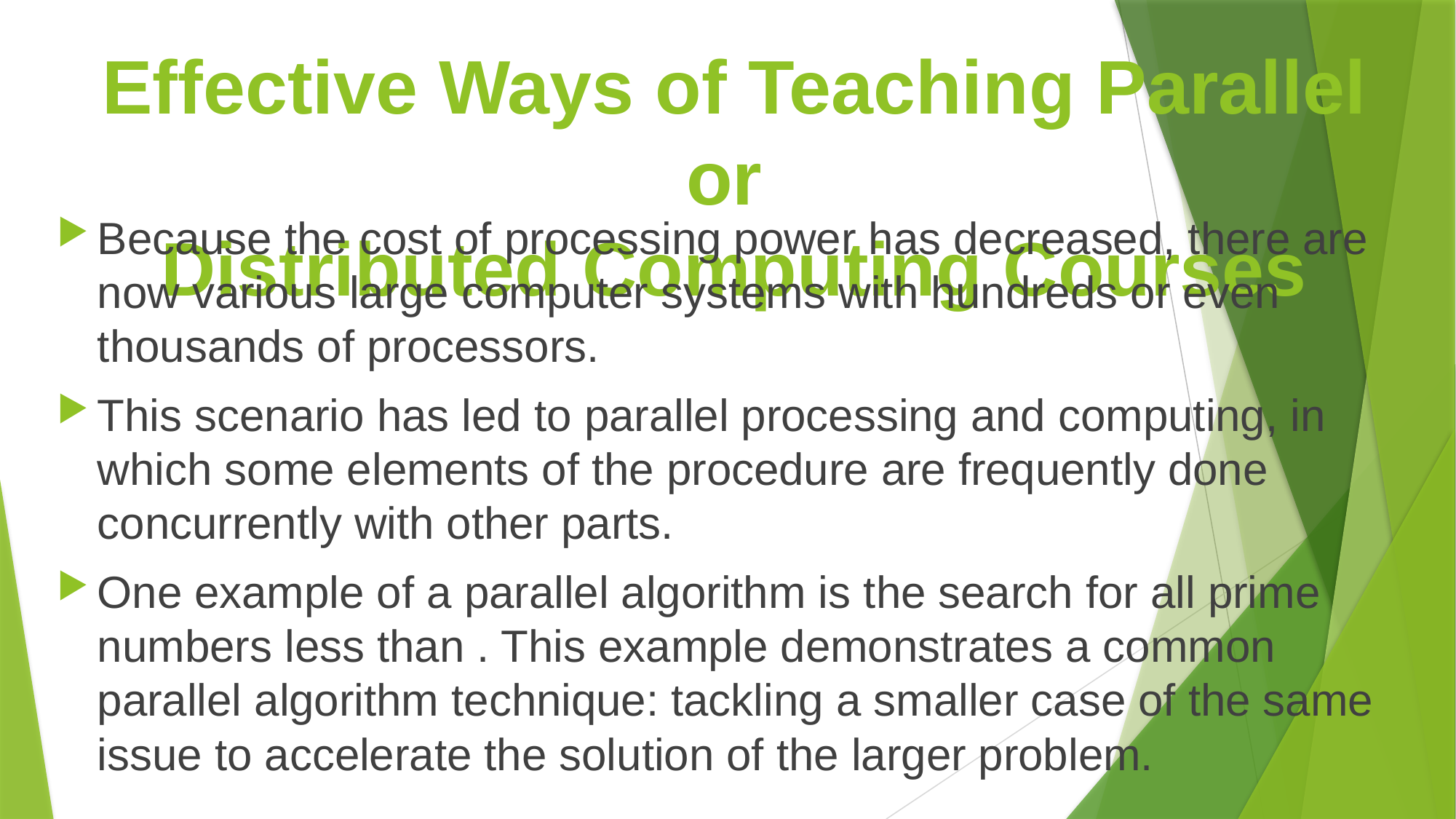

# Effective Ways of Teaching Parallel or Distributed Computing Courses
Because the cost of processing power has decreased, there are now various large computer systems with hundreds or even thousands of processors.
This scenario has led to parallel processing and computing, in which some elements of the procedure are frequently done concurrently with other parts.
One example of a parallel algorithm is the search for all prime numbers less than . This example demonstrates a common parallel algorithm technique: tackling a smaller case of the same issue to accelerate the solution of the larger problem.